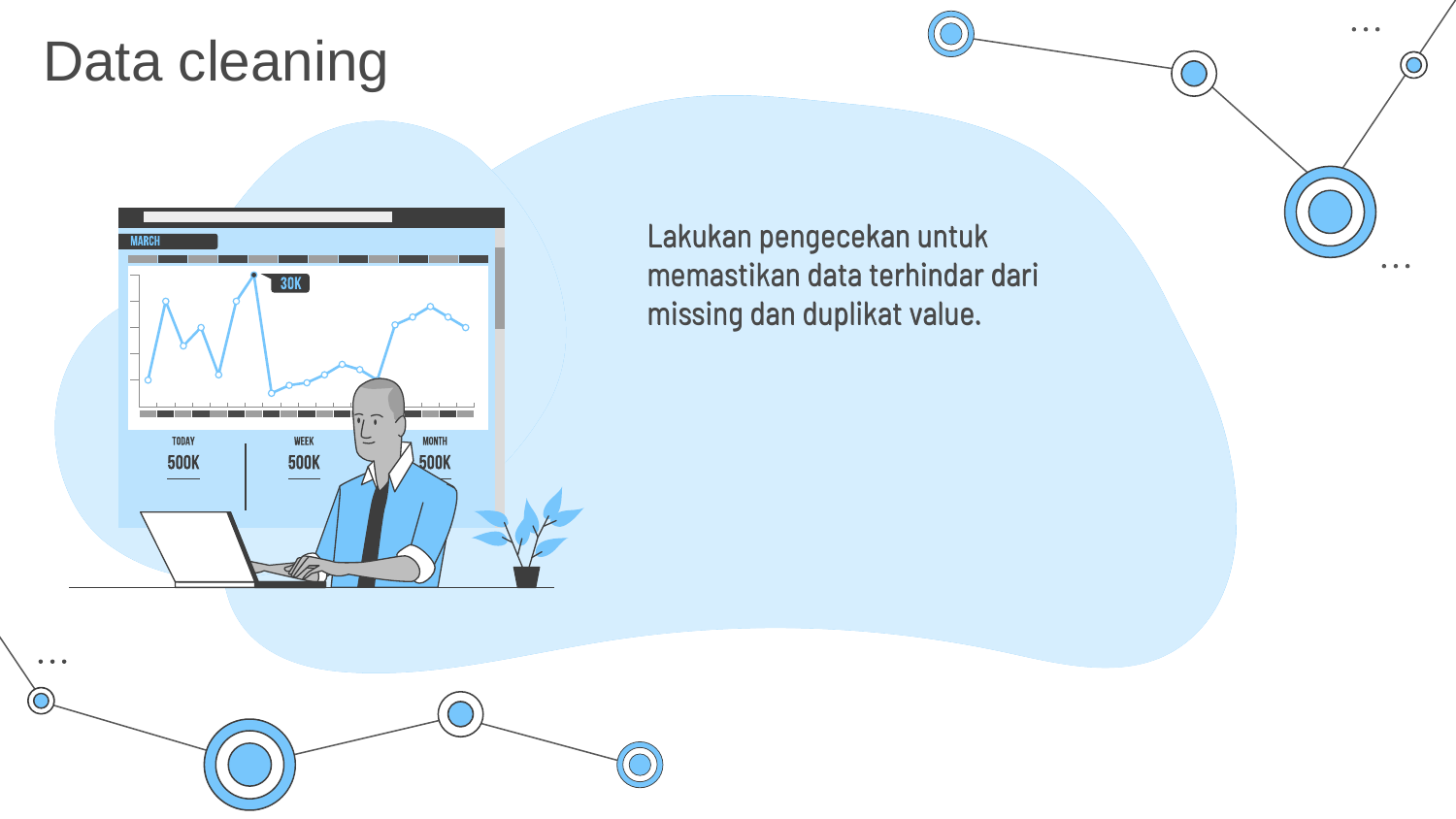

# Data cleaning

Lakukan pengecekan untuk memastikan data terhindar dari missing dan duplikat value.
Lakukan pengecekan untuk memastikan data terhindar dari missing dan duplikat value.